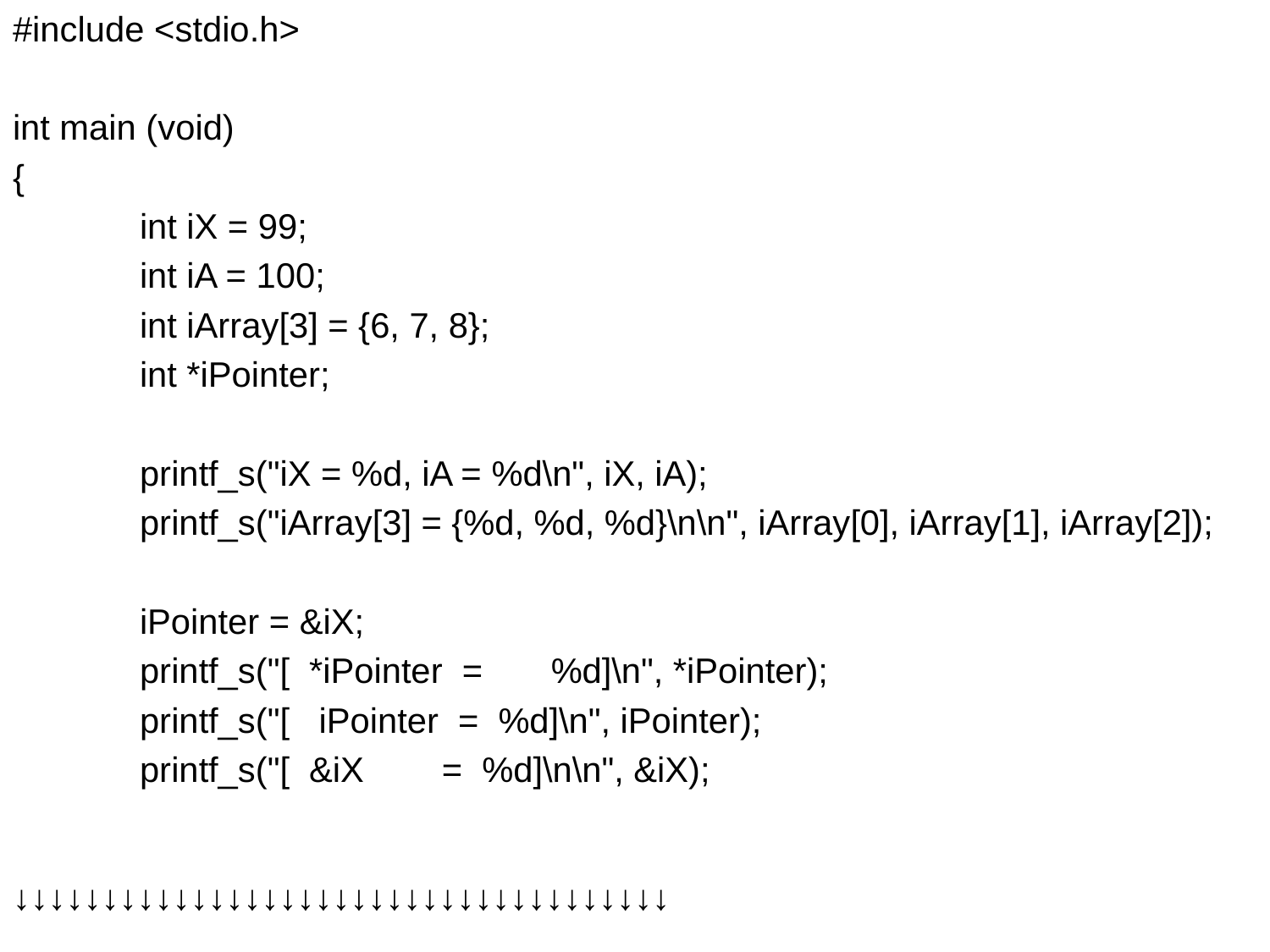

#include <stdio.h>

int main (void)
{
	int iX = 99;
	int iA = 100;
	int iArray[3] = {6, 7, 8};
	int *iPointer;

	printf_s("iX = %d, iA = %d\n", iX, iA);
	printf_s("iArray[3] = {%d, %d, %d}\n\n", iArray[0], iArray[1], iArray[2]);

	iPointer = &iX;
	printf_s("[  *iPointer  =       %d]\n", *iPointer);
	printf_s("[   iPointer  =  %d]\n", iPointer);
	printf_s("[  &iX        =  %d]\n\n", &iX);

↓↓↓↓↓↓↓↓↓↓↓↓↓↓↓↓↓↓↓↓↓↓↓↓↓↓↓↓↓↓↓↓↓↓↓↓↓